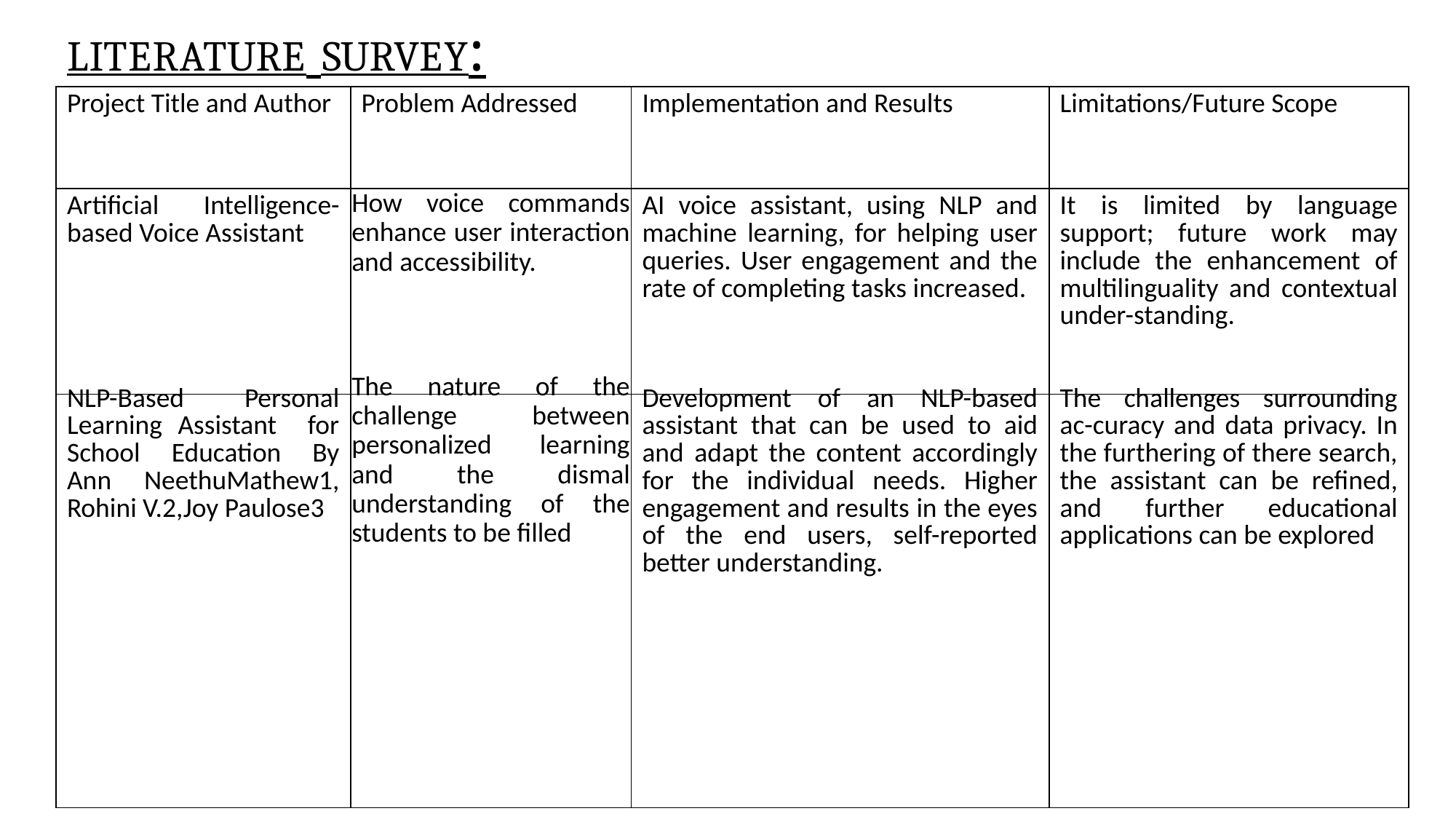

LITERATURE SURVEY:
| Project Title and Author | Problem Addressed | Implementation and Results | Limitations/Future Scope |
| --- | --- | --- | --- |
| Artificial Intelligence-based Voice Assistant NLP-Based Personal Learning Assistant for School Education By Ann NeethuMathew1, Rohini V.2,Joy Paulose3 | How voice commands enhance user interaction and accessibility. The nature of the challenge between personalized learning and the dismal understanding of the students to be filled | AI voice assistant, using NLP and machine learning, for helping user queries. User engagement and the rate of completing tasks increased. Development of an NLP-based assistant that can be used to aid and adapt the content accordingly for the individual needs. Higher engagement and results in the eyes of the end users, self-reported better understanding. | It is limited by language support; future work may include the enhancement of multilinguality and contextual under-standing. The challenges surrounding ac-curacy and data privacy. In the furthering of there search, the assistant can be refined, and further educational applications can be explored |